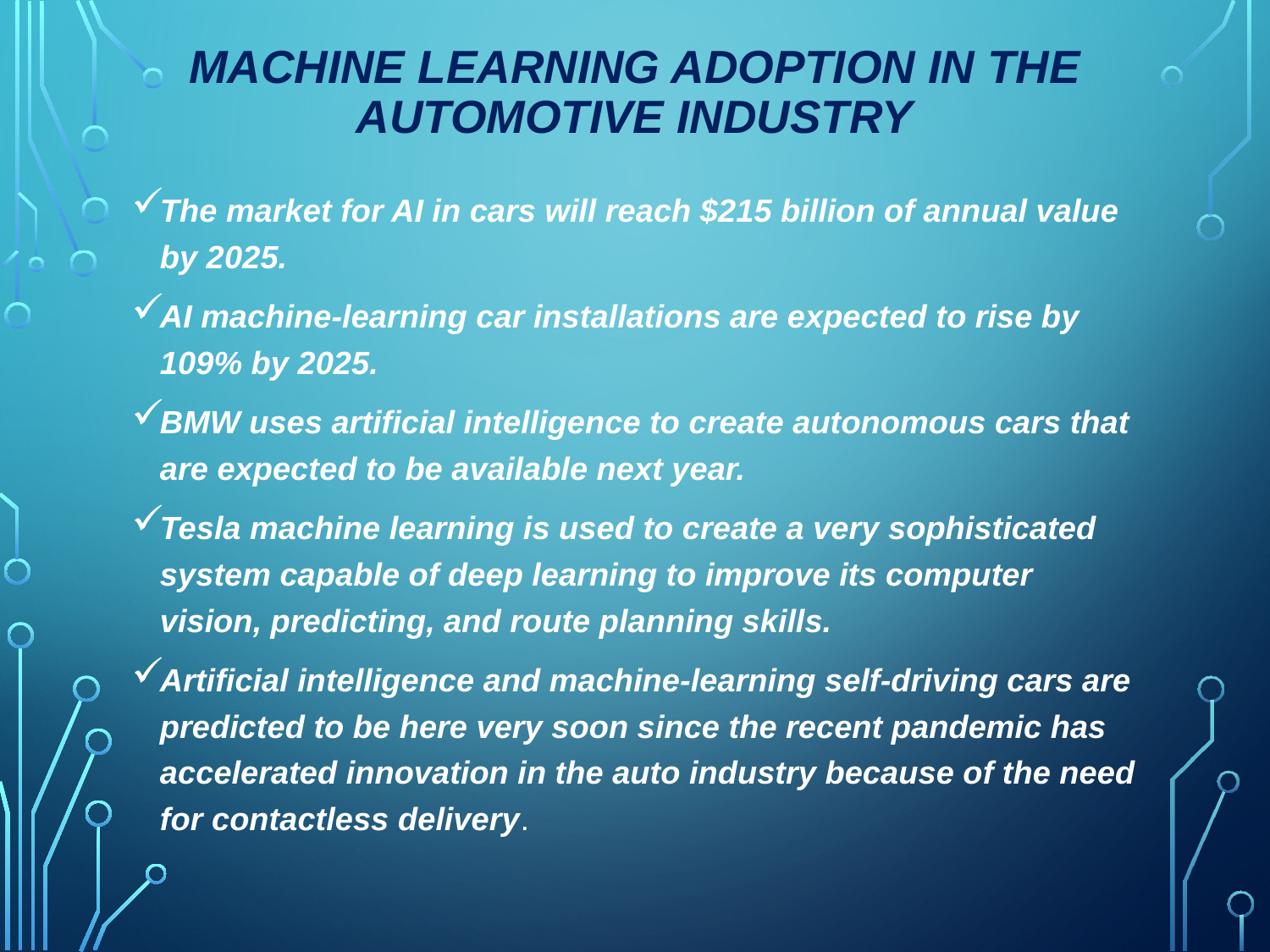

# MACHINE LEARNING ADOPTION IN THE AUTOMOTIVE INDUSTRY
The market for AI in cars will reach $215 billion of annual value by 2025.
AI machine-learning car installations are expected to rise by   109% by 2025.
BMW uses artificial intelligence to create autonomous cars that are expected to be available next year.
Tesla machine learning is used to create a very sophisticated system capable of deep learning to improve its computer vision, predicting, and route planning skills.
Artificial intelligence and machine-learning self-driving cars are predicted to be here very soon since the recent pandemic has accelerated innovation in the auto industry because of the need for contactless delivery.